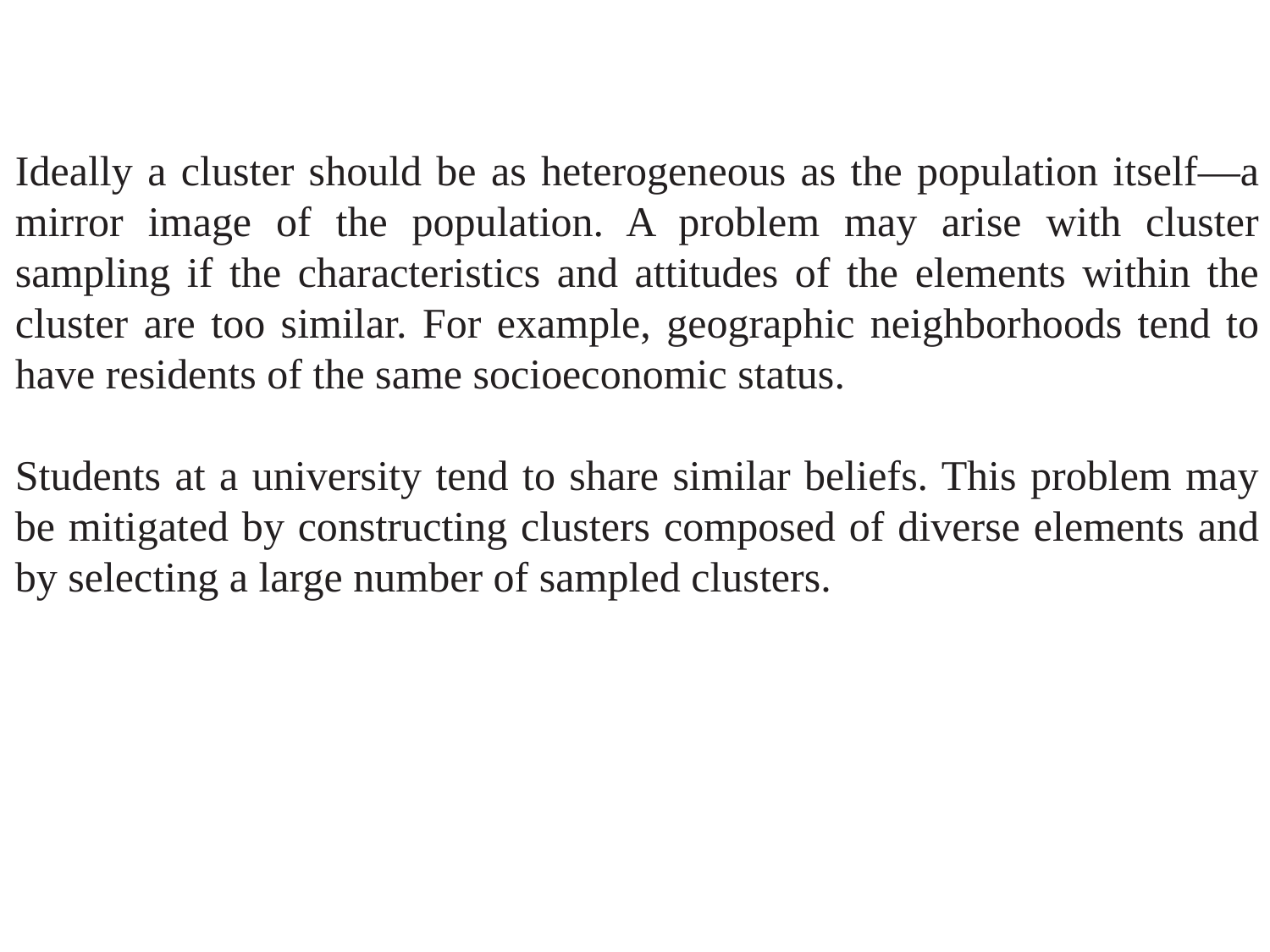

Ideally a cluster should be as heterogeneous as the population itself—a mirror image of the population. A problem may arise with cluster sampling if the characteristics and attitudes of the elements within the cluster are too similar. For example, geographic neighborhoods tend to have residents of the same socioeconomic status.

Students at a university tend to share similar beliefs. This problem may be mitigated by constructing clusters composed of diverse elements and by selecting a large number of sampled clusters.